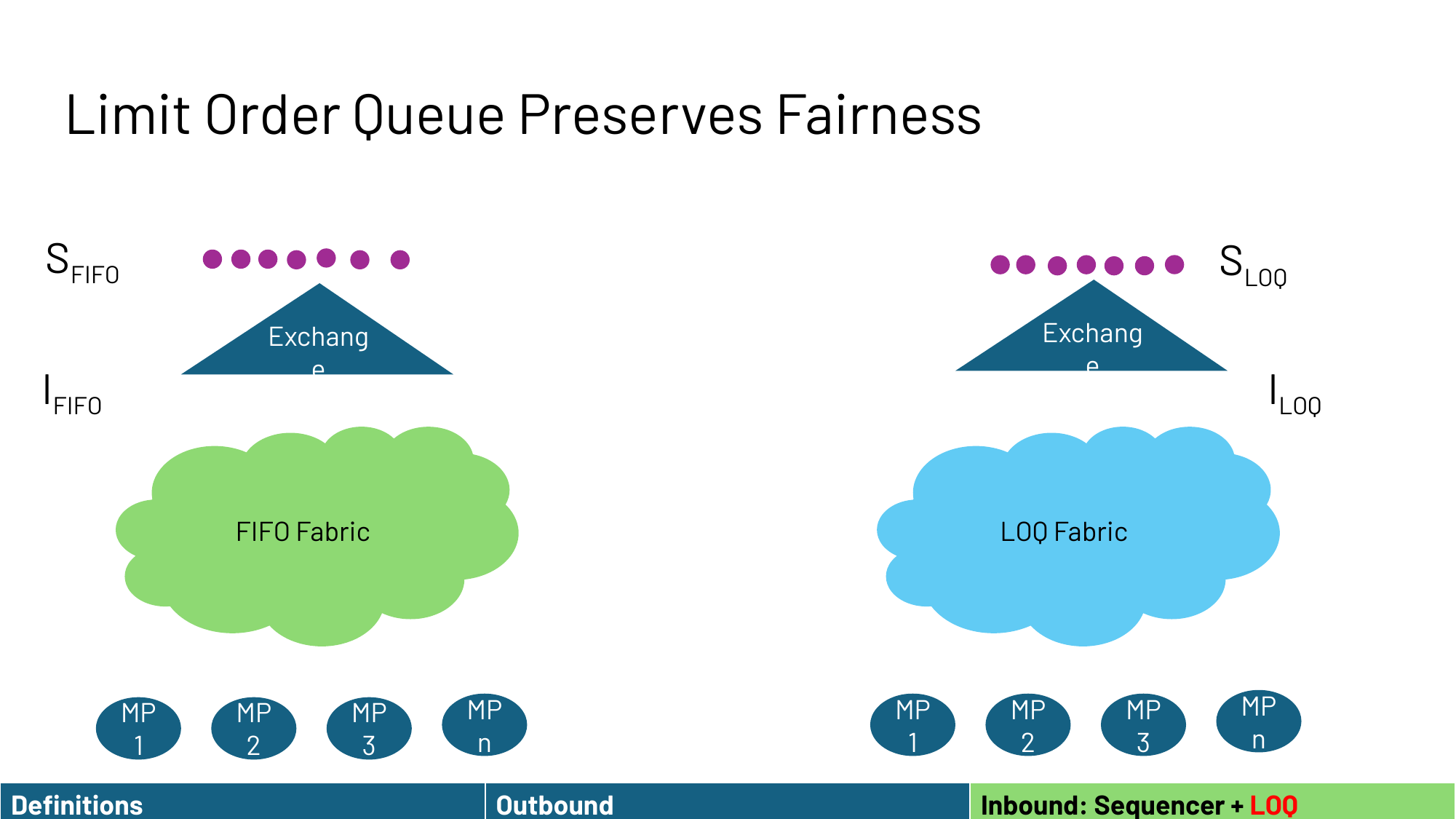

# Limit Order Queue Preserves Fairness
SFIFO
SLOQ

Exchange
Exchange
IFIFO
ILOQ
FIFO Fabric
LOQ Fabric
MPn
MPn
MP1
MP2
MP3
MP1
MP2
MP3
| Definitions | Outbound | Inbound: Sequencer + LOQ |
| --- | --- | --- |